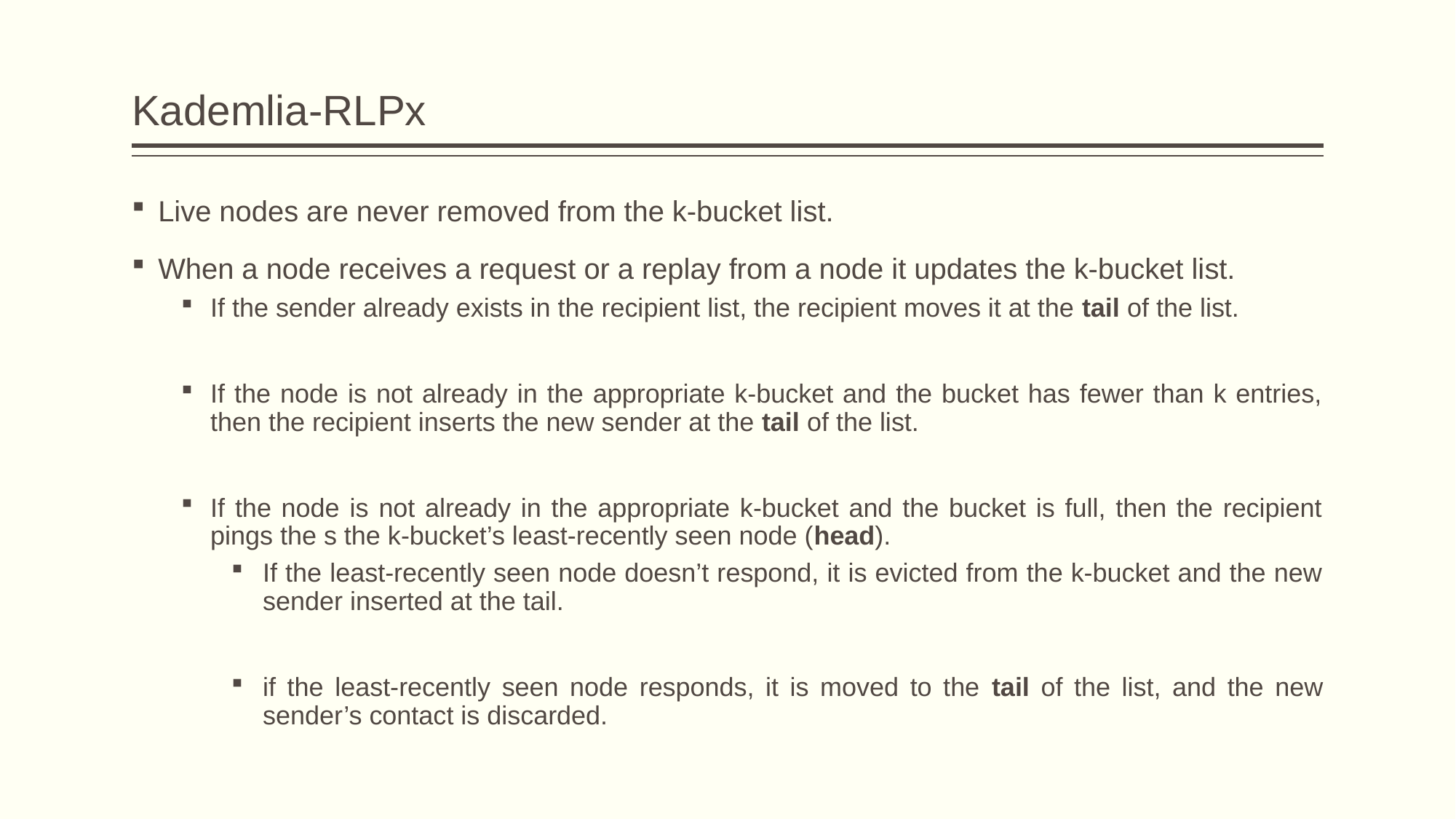

# Kademlia-RLPx
Live nodes are never removed from the k-bucket list.
When a node receives a request or a replay from a node it updates the k-bucket list.
If the sender already exists in the recipient list, the recipient moves it at the tail of the list.

If the node is not already in the appropriate k-bucket and the bucket has fewer than k entries, then the recipient inserts the new sender at the tail of the list.

If the node is not already in the appropriate k-bucket and the bucket is full, then the recipient pings the s the k-bucket’s least-recently seen node (head).
If the least-recently seen node doesn’t respond, it is evicted from the k-bucket and the new sender inserted at the tail.

if the least-recently seen node responds, it is moved to the tail of the list, and the new sender’s contact is discarded.